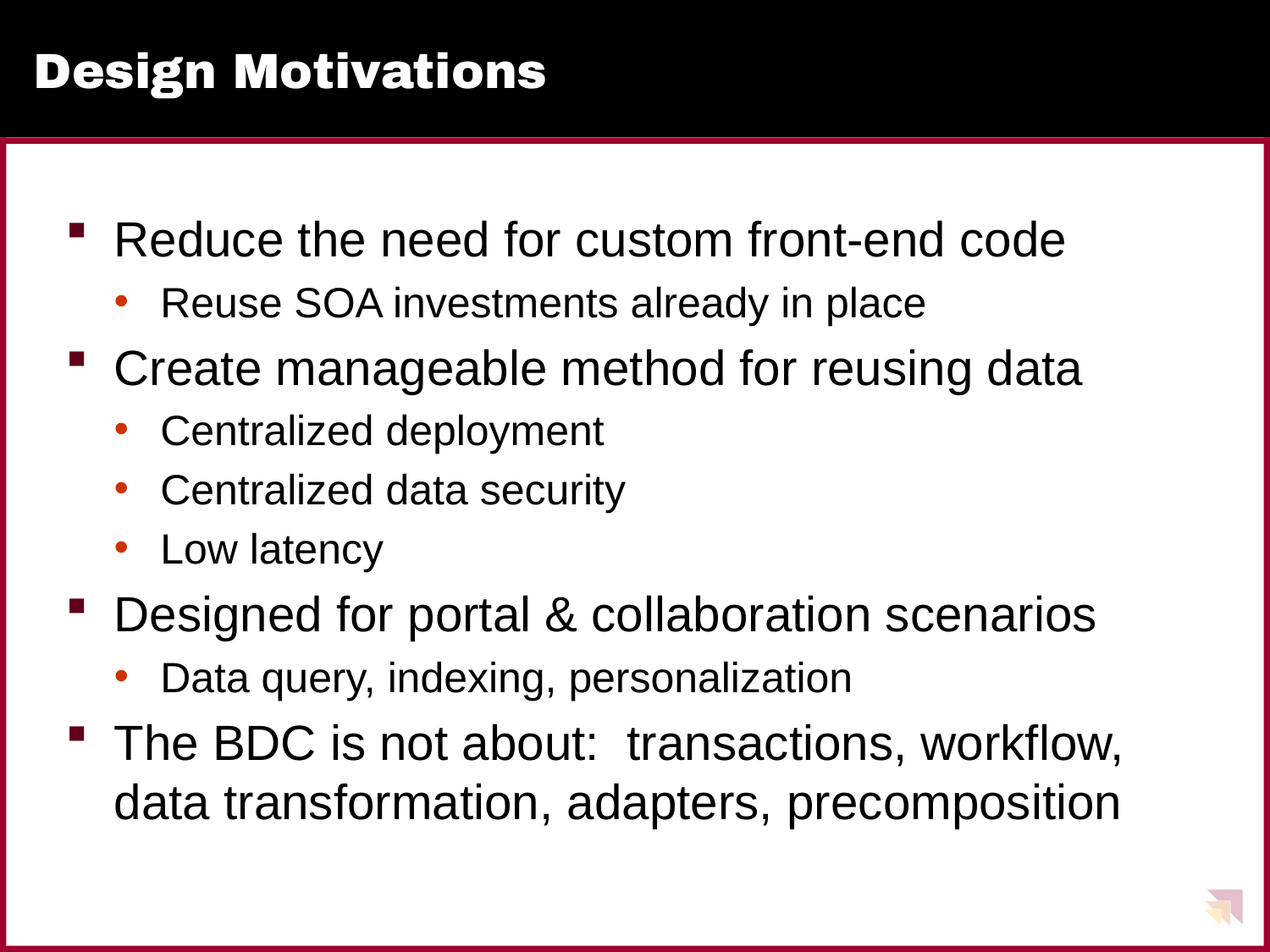

# Design Motivations
Reduce the need for custom front-end code
Reuse SOA investments already in place
Create manageable method for reusing data
Centralized deployment
Centralized data security
Low latency
Designed for portal & collaboration scenarios
Data query, indexing, personalization
The BDC is not about:  transactions, workflow, data transformation, adapters, precomposition